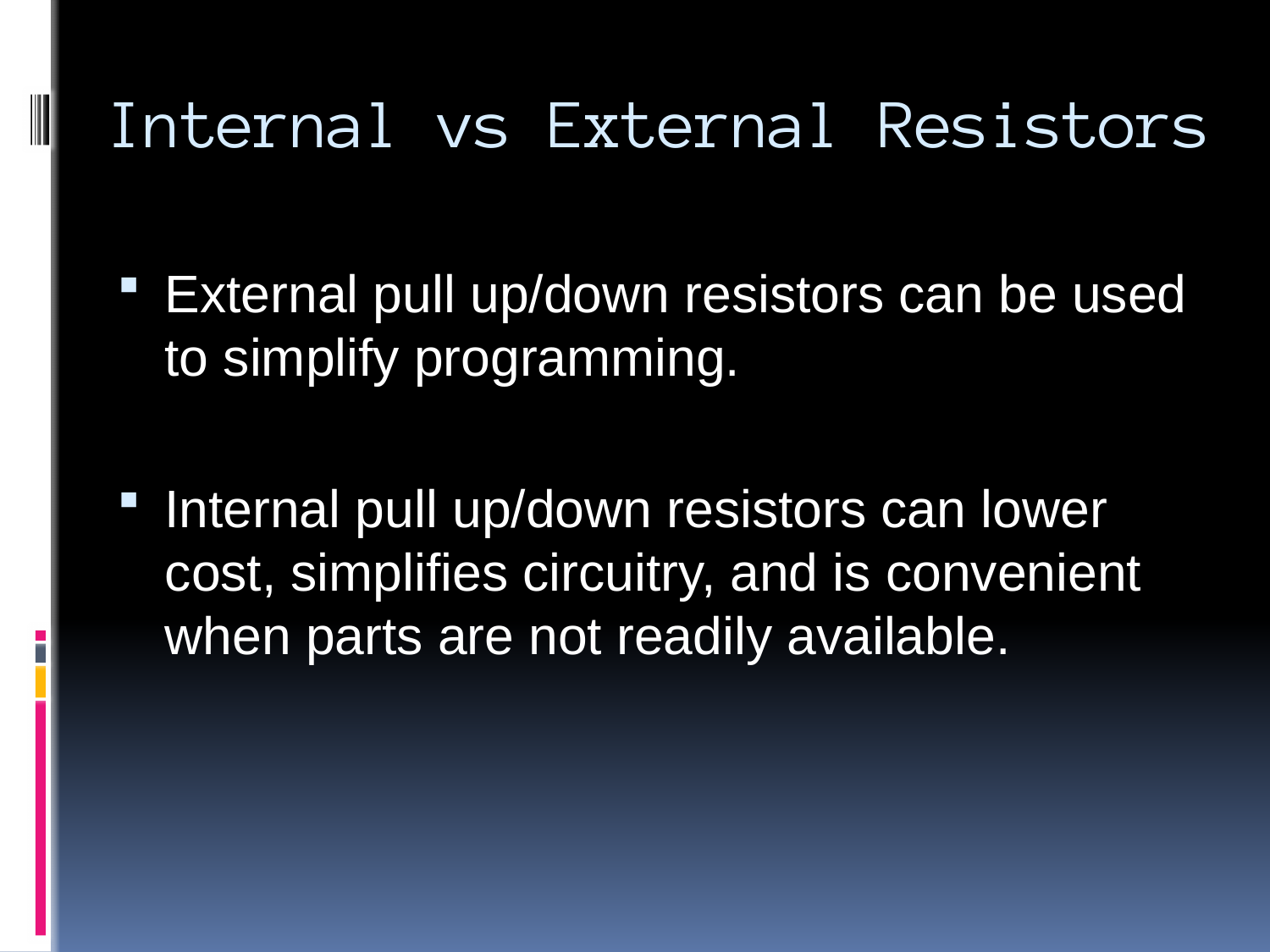

# Internal vs External Resistors
External pull up/down resistors can be used to simplify programming.

Internal pull up/down resistors can lower cost, simplifies circuitry, and is convenient when parts are not readily available.